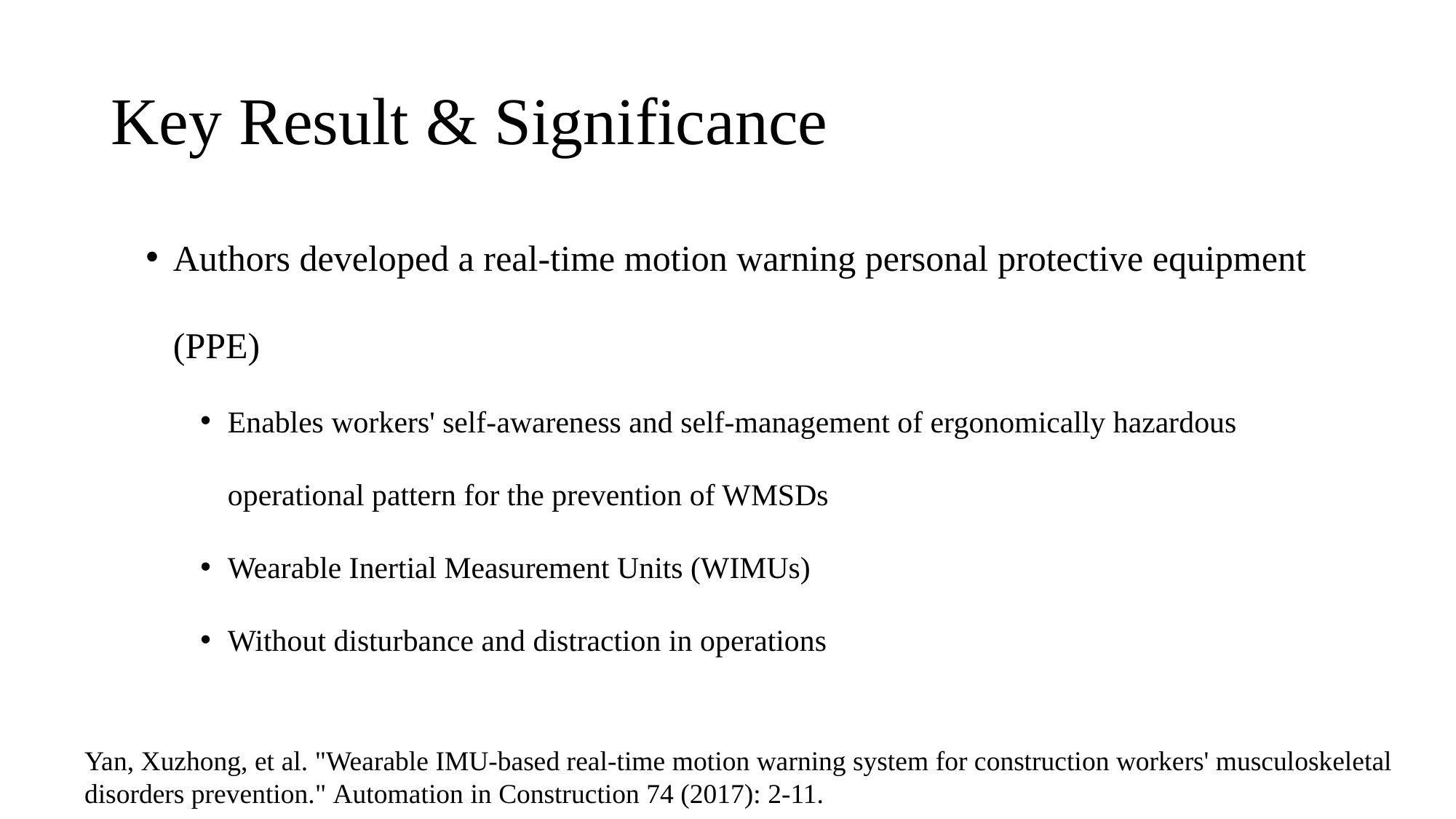

# Key Result & Significance
Authors developed a real-time motion warning personal protective equipment (PPE)
Enables workers' self-awareness and self-management of ergonomically hazardous operational pattern for the prevention of WMSDs
Wearable Inertial Measurement Units (WIMUs)
Without disturbance and distraction in operations
Yan, Xuzhong, et al. "Wearable IMU-based real-time motion warning system for construction workers' musculoskeletal disorders prevention." Automation in Construction 74 (2017): 2-11.